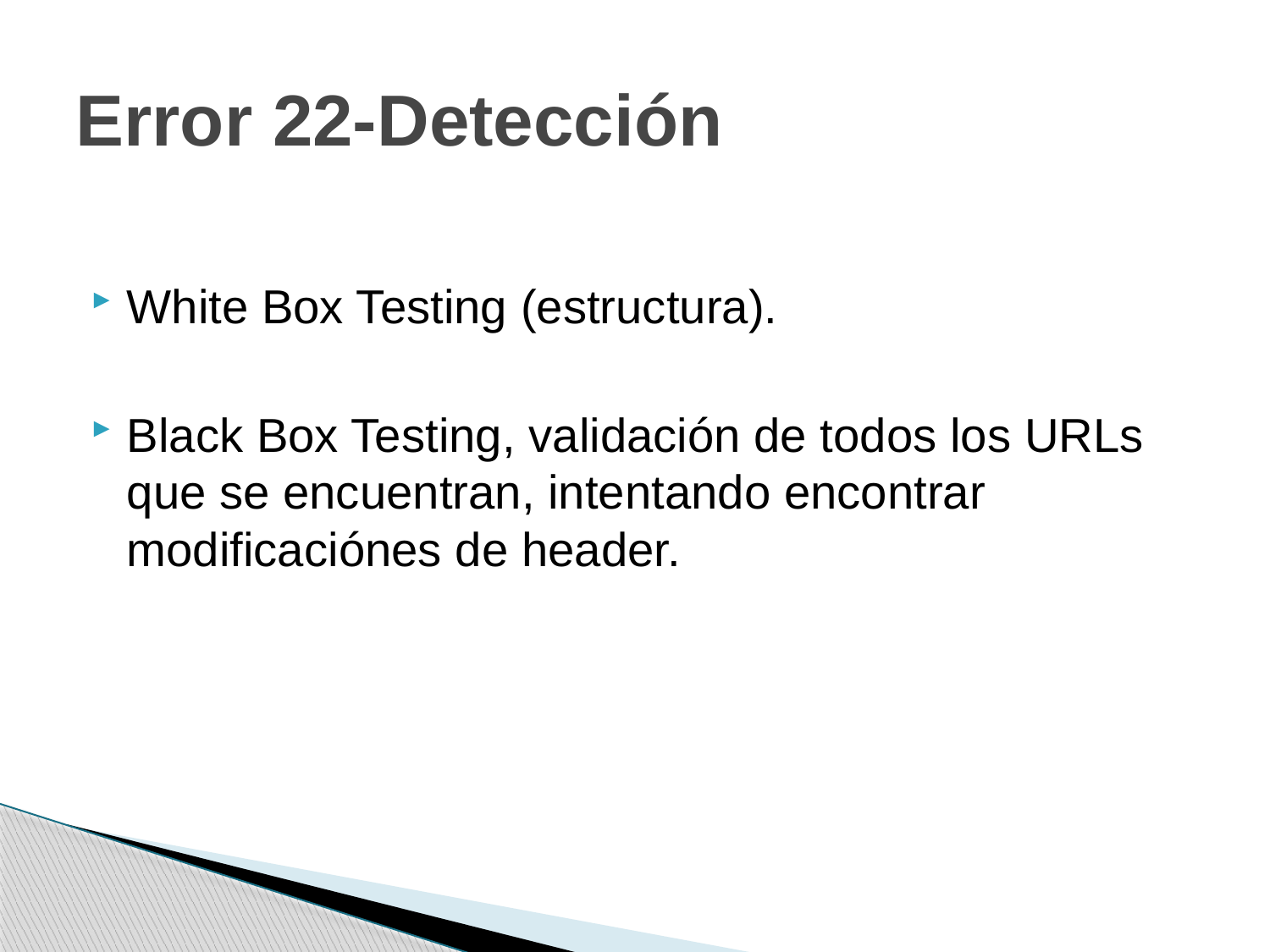

# Error 22-Detección

White Box Testing (estructura).

Black Box Testing, validación de todos los URLs que se encuentran, intentando encontrar modificaciónes de header.